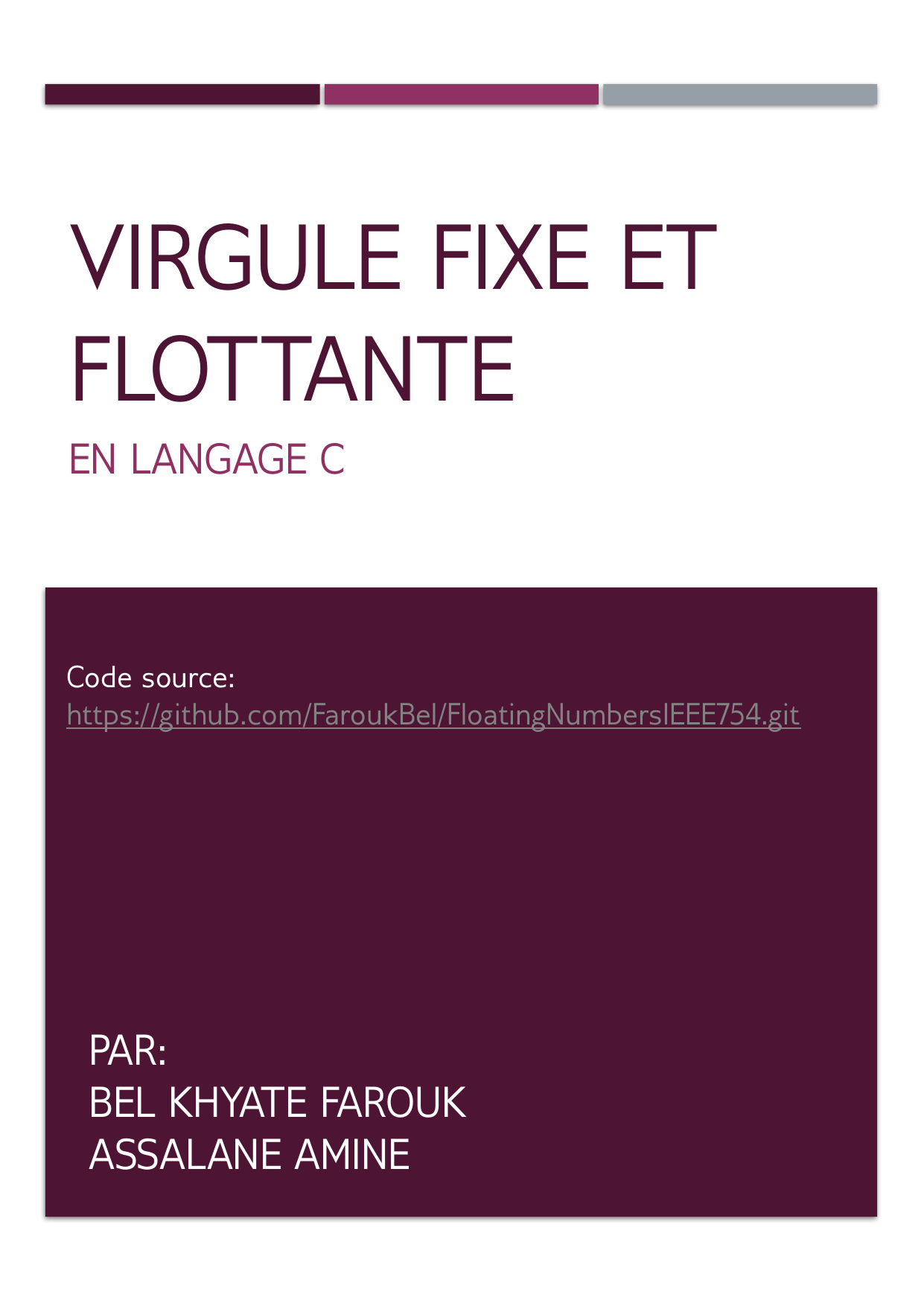

`
# Virgule fixe et flottante
en langage C
Code source:
https://github.com/FaroukBel/FloatingNumbersIEEE754.git
PAR:
BEL KHYATE FAROUK
ASSALANE AMINE